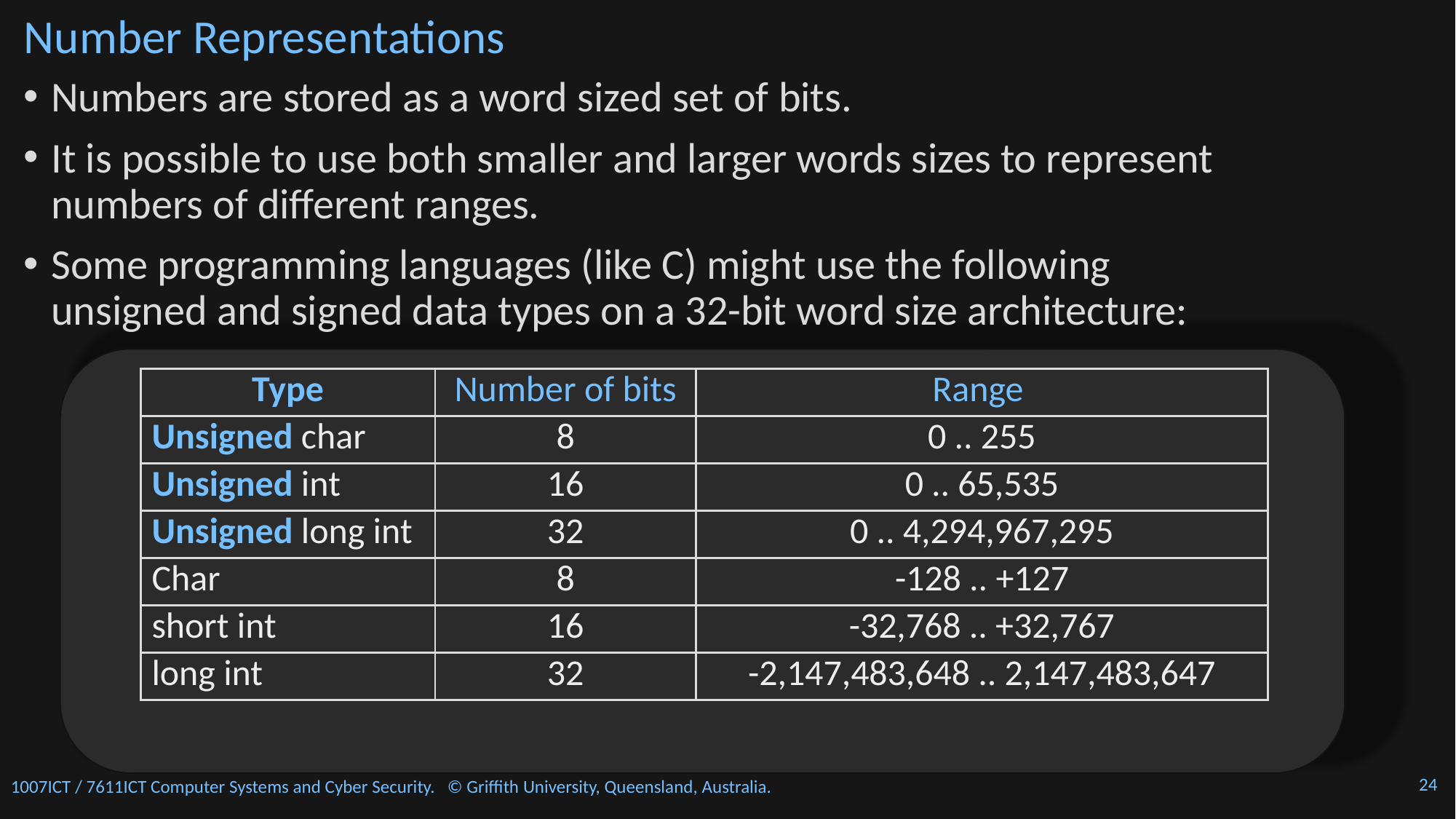

# Number Representations
Numbers are stored as a word sized set of bits.
It is possible to use both smaller and larger words sizes to represent numbers of different ranges.
Some programming languages (like C) might use the following unsigned and signed data types on a 32-bit word size architecture:

| Type | Number of bits | Range |
| --- | --- | --- |
| Unsigned char | 8 | 0 .. 255 |
| Unsigned int | 16 | 0 .. 65,535 |
| Unsigned long int | 32 | 0 .. 4,294,967,295 |
| Char | 8 | -128 .. +127 |
| short int | 16 | -32,768 .. +32,767 |
| long int | 32 | -2,147,483,648 .. 2,147,483,647 |